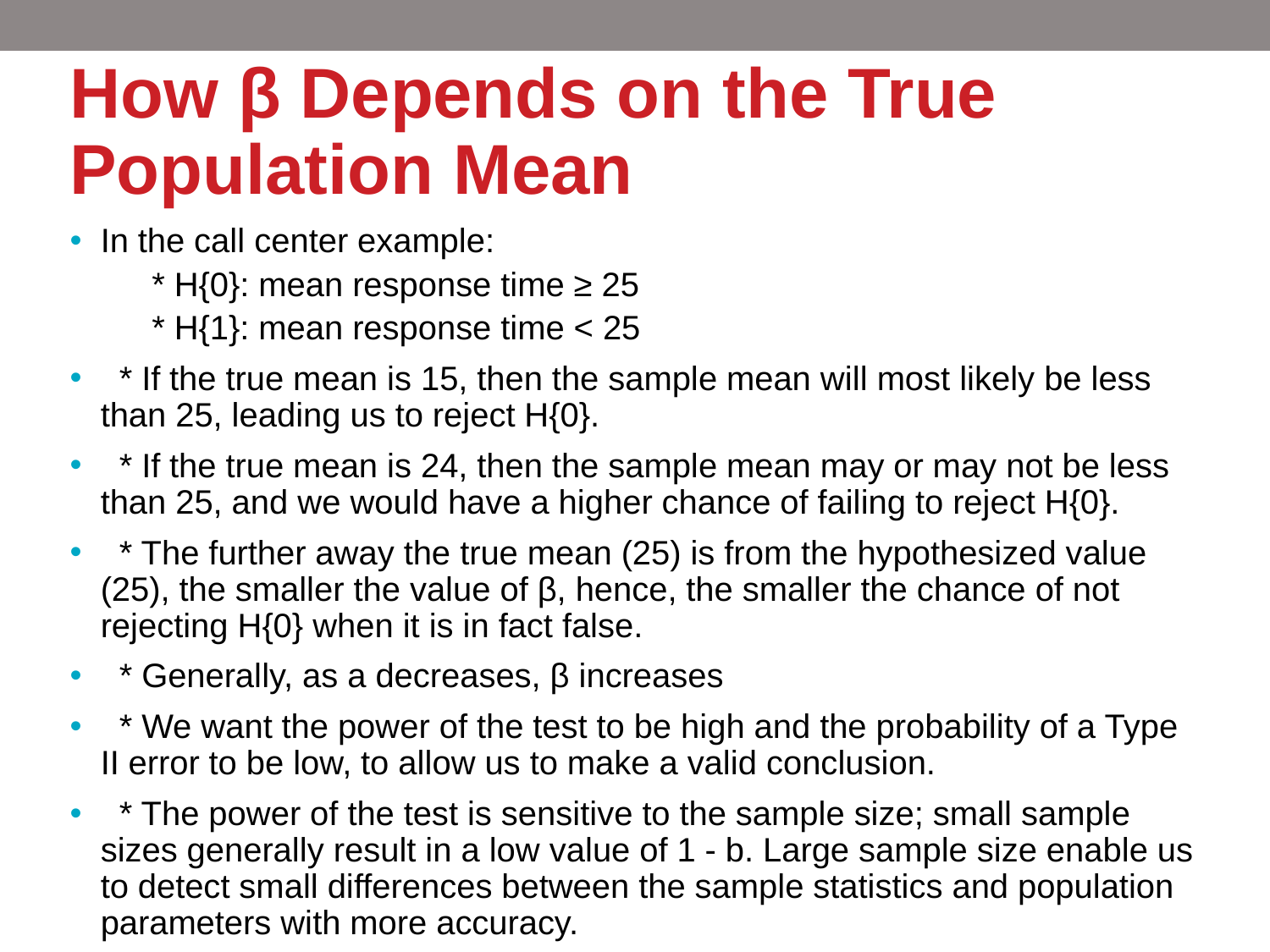

# How β Depends on the True Population Mean
In the call center example:
    * H{0}: mean response time ≥ 25
    * H{1}: mean response time < 25
  * If the true mean is 15, then the sample mean will most likely be less than 25, leading us to reject H{0}.
  * If the true mean is 24, then the sample mean may or may not be less than 25, and we would have a higher chance of failing to reject H{0}.
  * The further away the true mean (25) is from the hypothesized value (25), the smaller the value of β, hence, the smaller the chance of not rejecting H{0} when it is in fact false.
  * Generally, as a decreases, β increases
  * We want the power of the test to be high and the probability of a Type II error to be low, to allow us to make a valid conclusion.
  * The power of the test is sensitive to the sample size; small sample sizes generally result in a low value of 1 - b. Large sample size enable us to detect small differences between the sample statistics and population parameters with more accuracy.